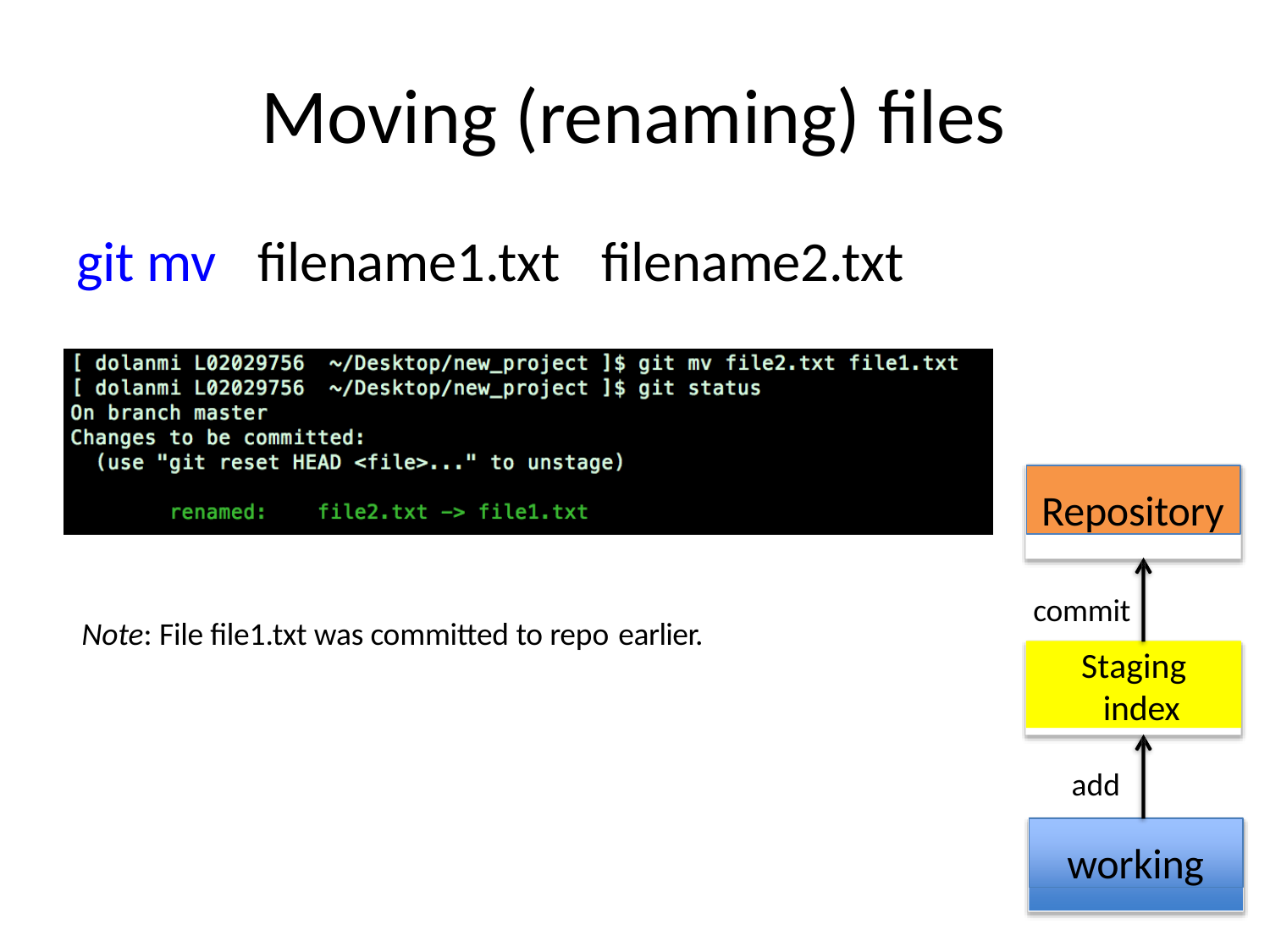

# Moving (renaming) files
git mv	filename1.txt	filename2.txt

Repository

commit
Note: File file1.txt was committed to repo earlier.

Staging  index

add

working